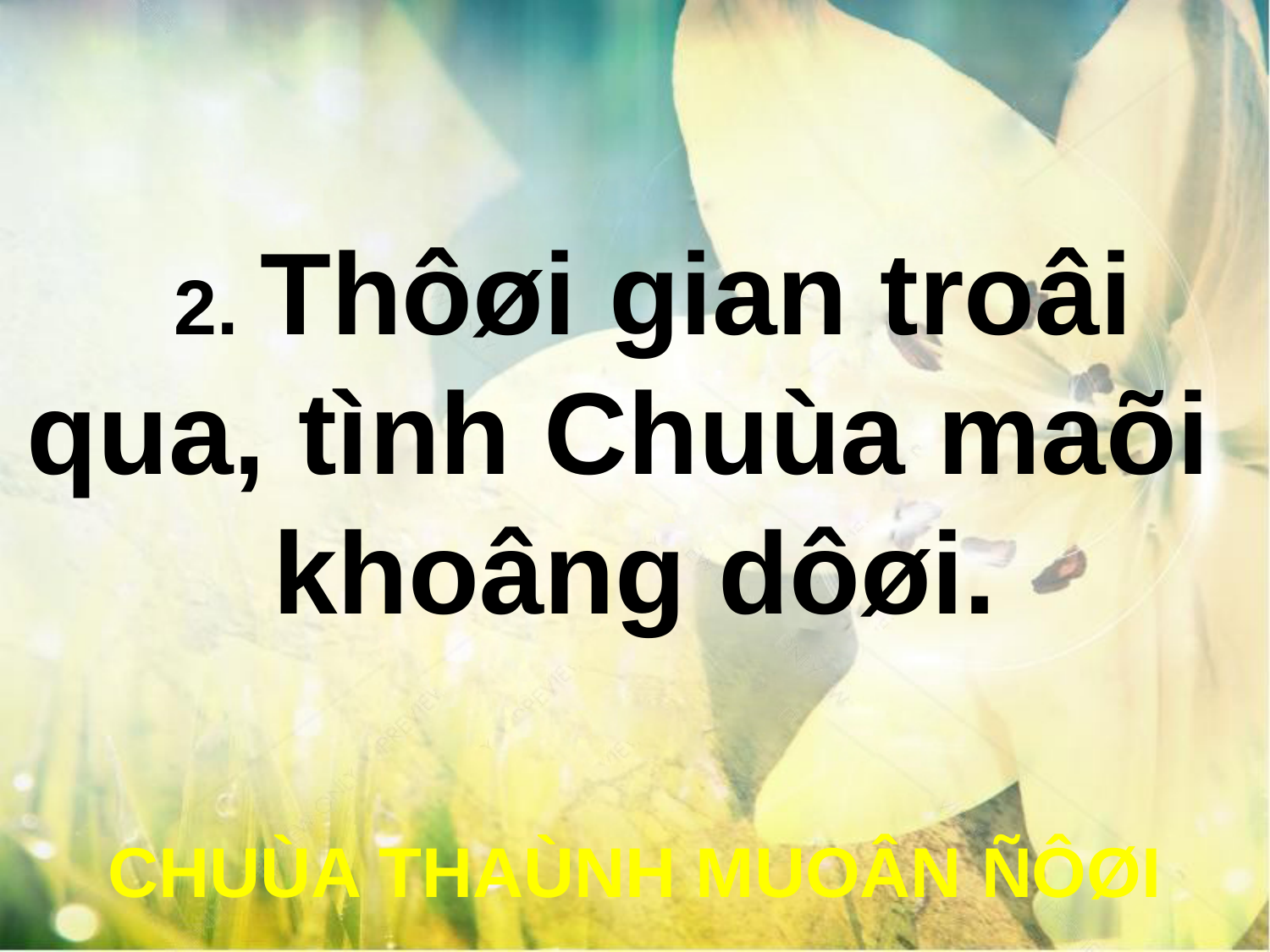

2. Thôøi gian troâi qua, tình Chuùa maõi
khoâng dôøi.
CHUÙA THAÙNH MUOÂN ÑÔØI